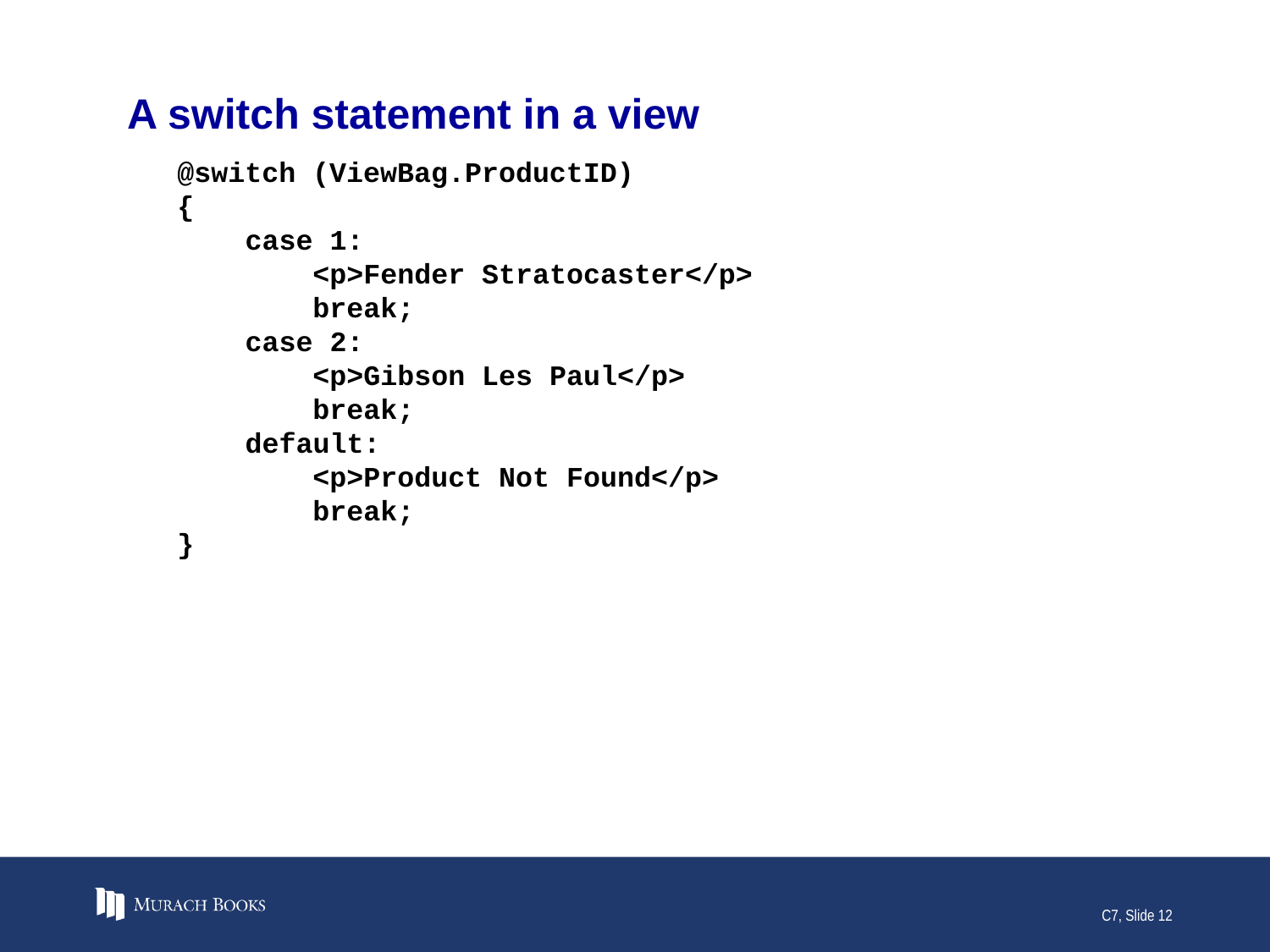

# A switch statement in a view
@switch (ViewBag.ProductID)
{
    case 1:
        <p>Fender Stratocaster</p>
        break;
    case 2:
        <p>Gibson Les Paul</p>
        break;
    default:
        <p>Product Not Found</p>
        break;
}

C7, Slide 12